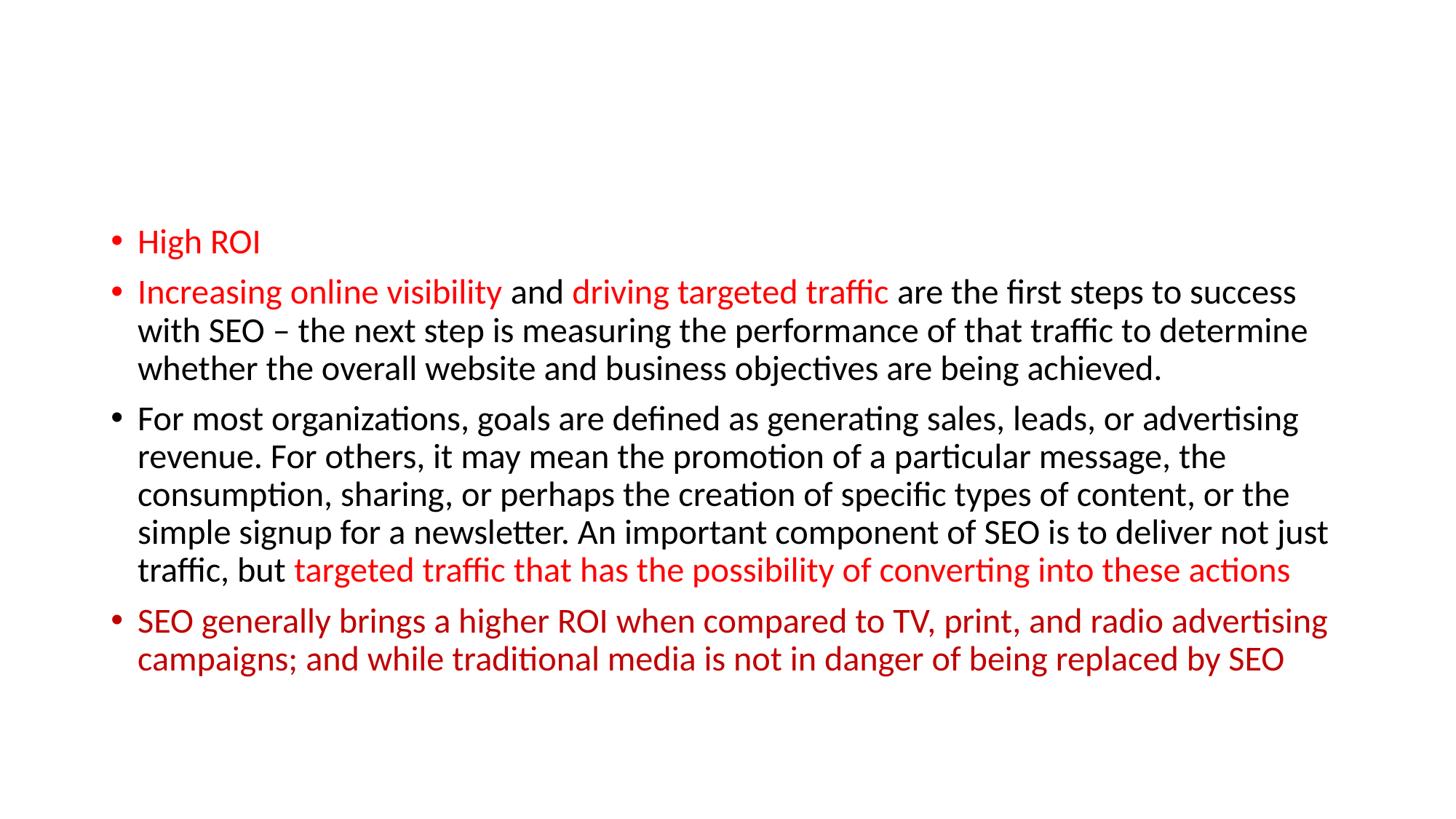

#
High ROI
Increasing online visibility and driving targeted traffic are the first steps to success with SEO – the next step is measuring the performance of that traffic to determine whether the overall website and business objectives are being achieved.
For most organizations, goals are defined as generating sales, leads, or advertising revenue. For others, it may mean the promotion of a particular message, the consumption, sharing, or perhaps the creation of specific types of content, or the simple signup for a newsletter. An important component of SEO is to deliver not just traffic, but targeted traffic that has the possibility of converting into these actions
SEO generally brings a higher ROI when compared to TV, print, and radio advertising campaigns; and while traditional media is not in danger of being replaced by SEO